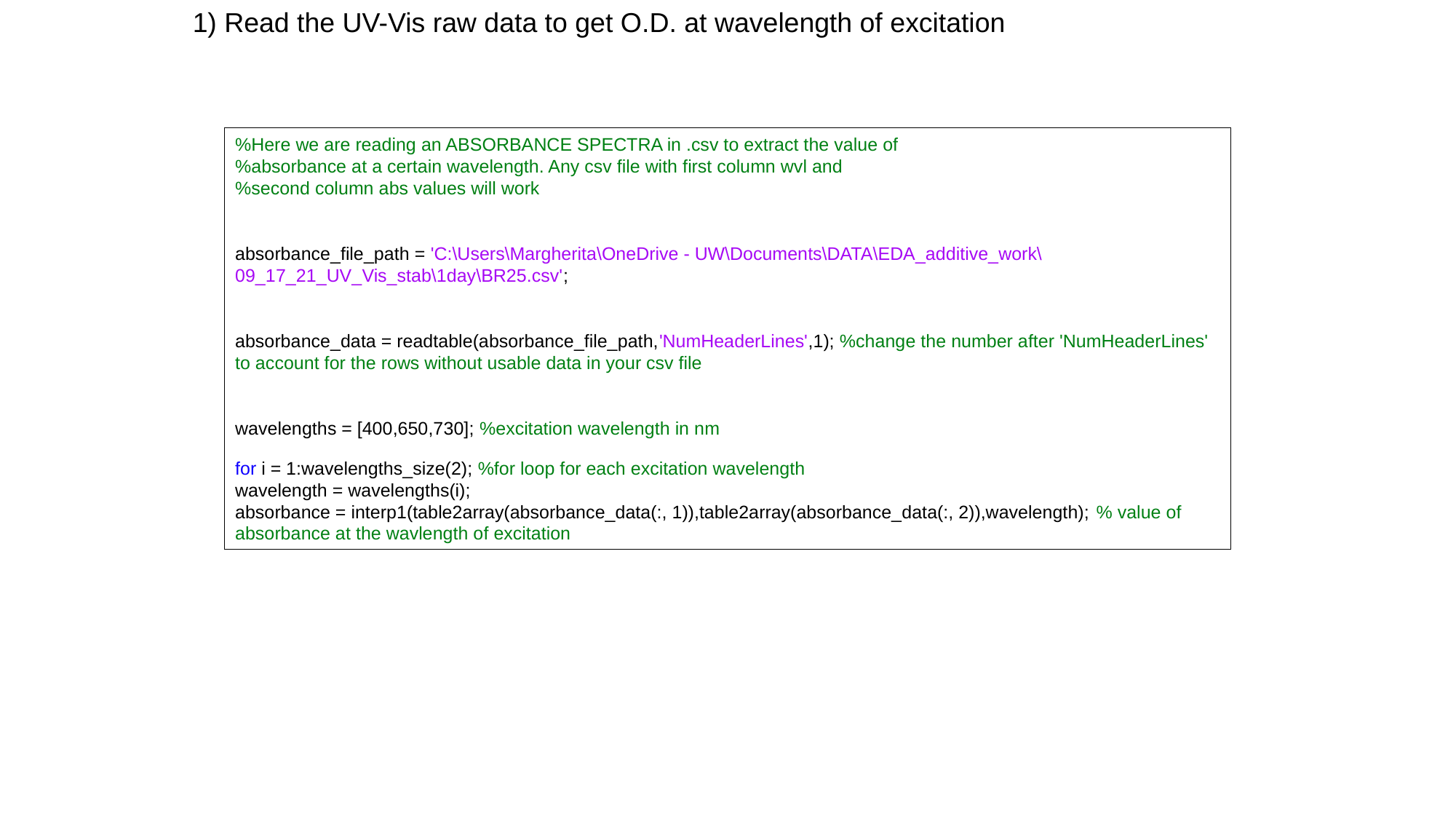

1) Read the UV-Vis raw data to get O.D. at wavelength of excitation
%Here we are reading an ABSORBANCE SPECTRA in .csv to extract the value of
%absorbance at a certain wavelength. Any csv file with first column wvl and
%second column abs values will work

absorbance_file_path = 'C:\Users\Margherita\OneDrive - UW\Documents\DATA\EDA_additive_work\09_17_21_UV_Vis_stab\1day\BR25.csv';

absorbance_data = readtable(absorbance_file_path,'NumHeaderLines',1); %change the number after 'NumHeaderLines' to account for the rows without usable data in your csv file

wavelengths = [400,650,730]; %excitation wavelength in nm

for i = 1:wavelengths_size(2); %for loop for each excitation wavelength
wavelength = wavelengths(i);
absorbance = interp1(table2array(absorbance_data(:, 1)),table2array(absorbance_data(:, 2)),wavelength); % value of absorbance at the wavlength of excitation